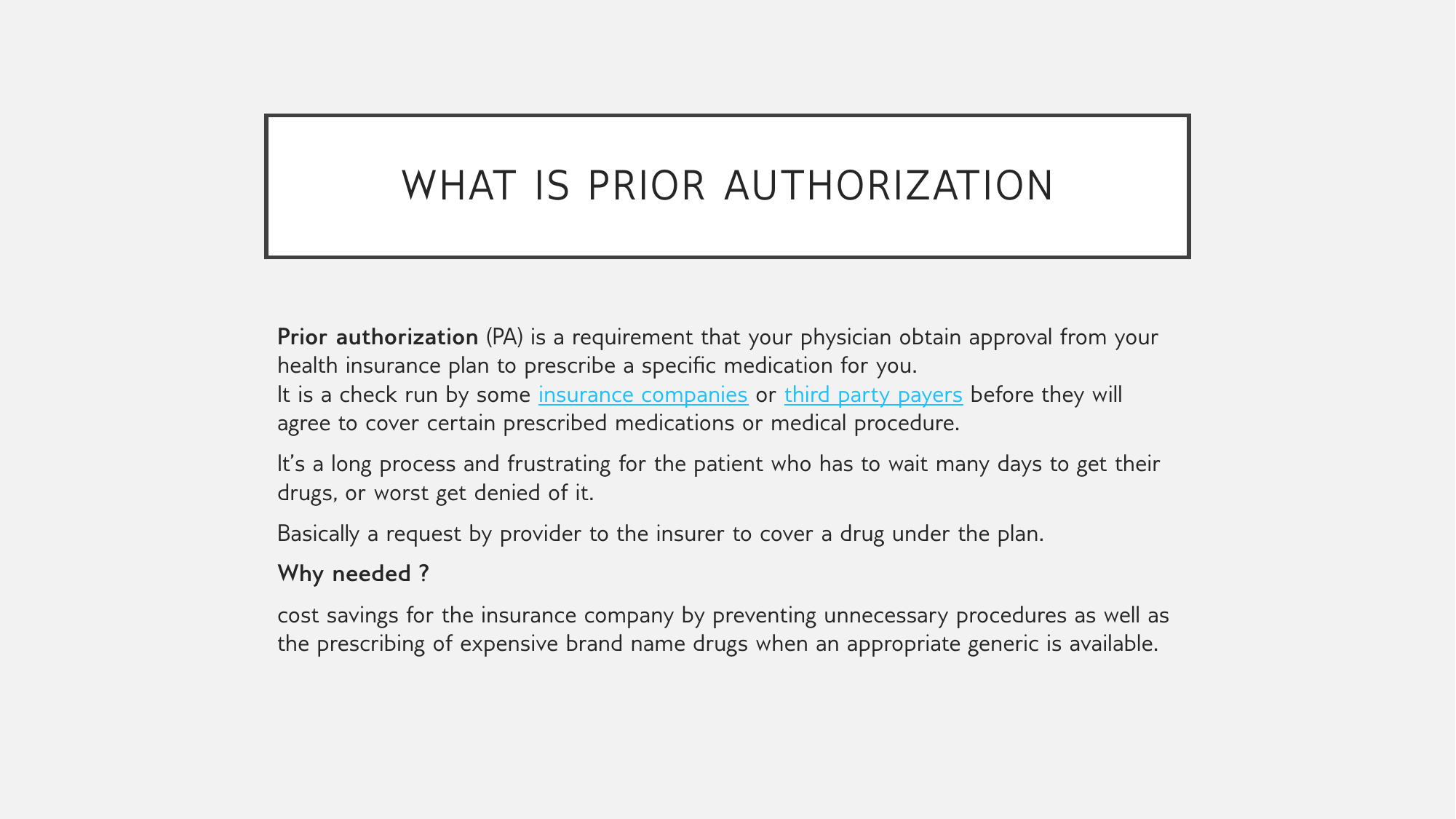

# What is prior authorization
Prior authorization (PA) is a requirement that your physician obtain approval from your health insurance plan to prescribe a specific medication for you.
It is a check run by some insurance companies or third party payers before they will agree to cover certain prescribed medications or medical procedure.
It’s a long process and frustrating for the patient who has to wait many days to get their drugs, or worst get denied of it.
Basically a request by provider to the insurer to cover a drug under the plan.
Why needed ?
cost savings for the insurance company by preventing unnecessary procedures as well as the prescribing of expensive brand name drugs when an appropriate generic is available.